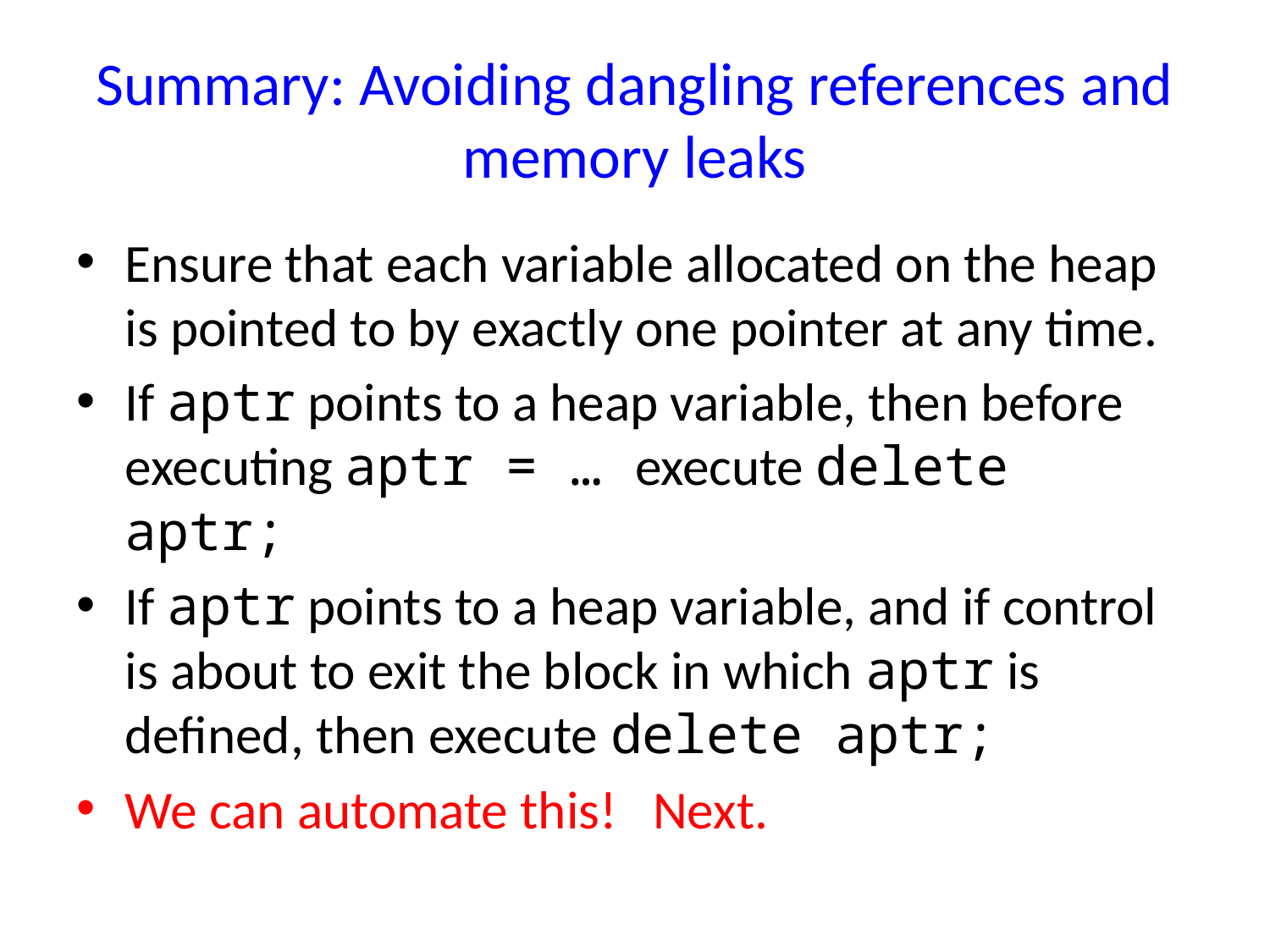

# Summary: Avoiding dangling references and memory leaks
Ensure that each variable allocated on the heap is pointed to by exactly one pointer at any time.
If aptr points to a heap variable, then before executing aptr = … execute delete aptr;
If aptr points to a heap variable, and if control is about to exit the block in which aptr is defined, then execute delete aptr;
We can automate this!   Next.